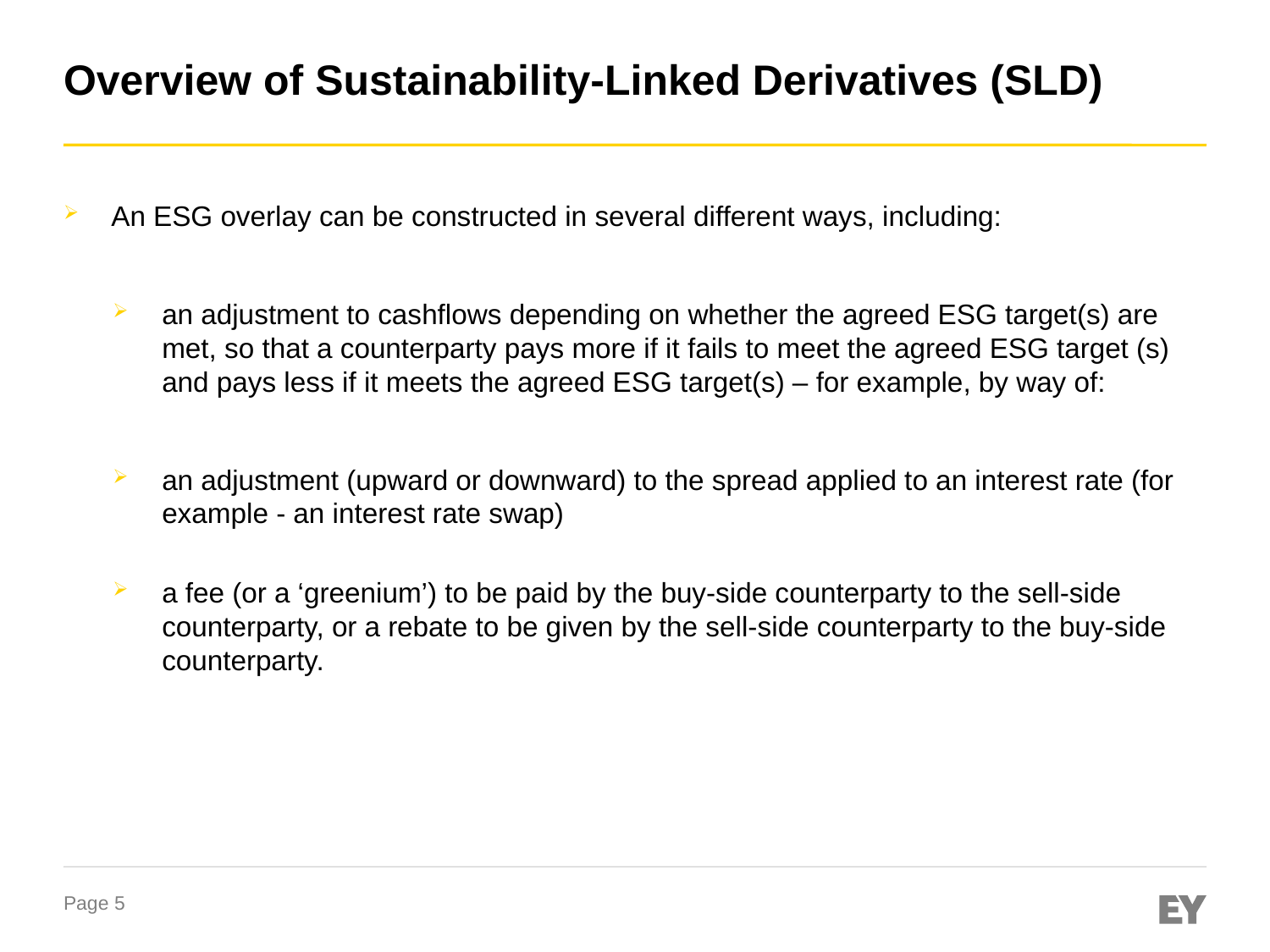

# Overview of Sustainability-Linked Derivatives (SLD)
An ESG overlay can be constructed in several different ways, including:

an adjustment to cashflows depending on whether the agreed ESG target(s) are met, so that a counterparty pays more if it fails to meet the agreed ESG target (s) and pays less if it meets the agreed ESG target(s) – for example, by way of:

an adjustment (upward or downward) to the spread applied to an interest rate (for example - an interest rate swap)

a fee (or a ‘greenium’) to be paid by the buy-side counterparty to the sell-side counterparty, or a rebate to be given by the sell-side counterparty to the buy-side counterparty.